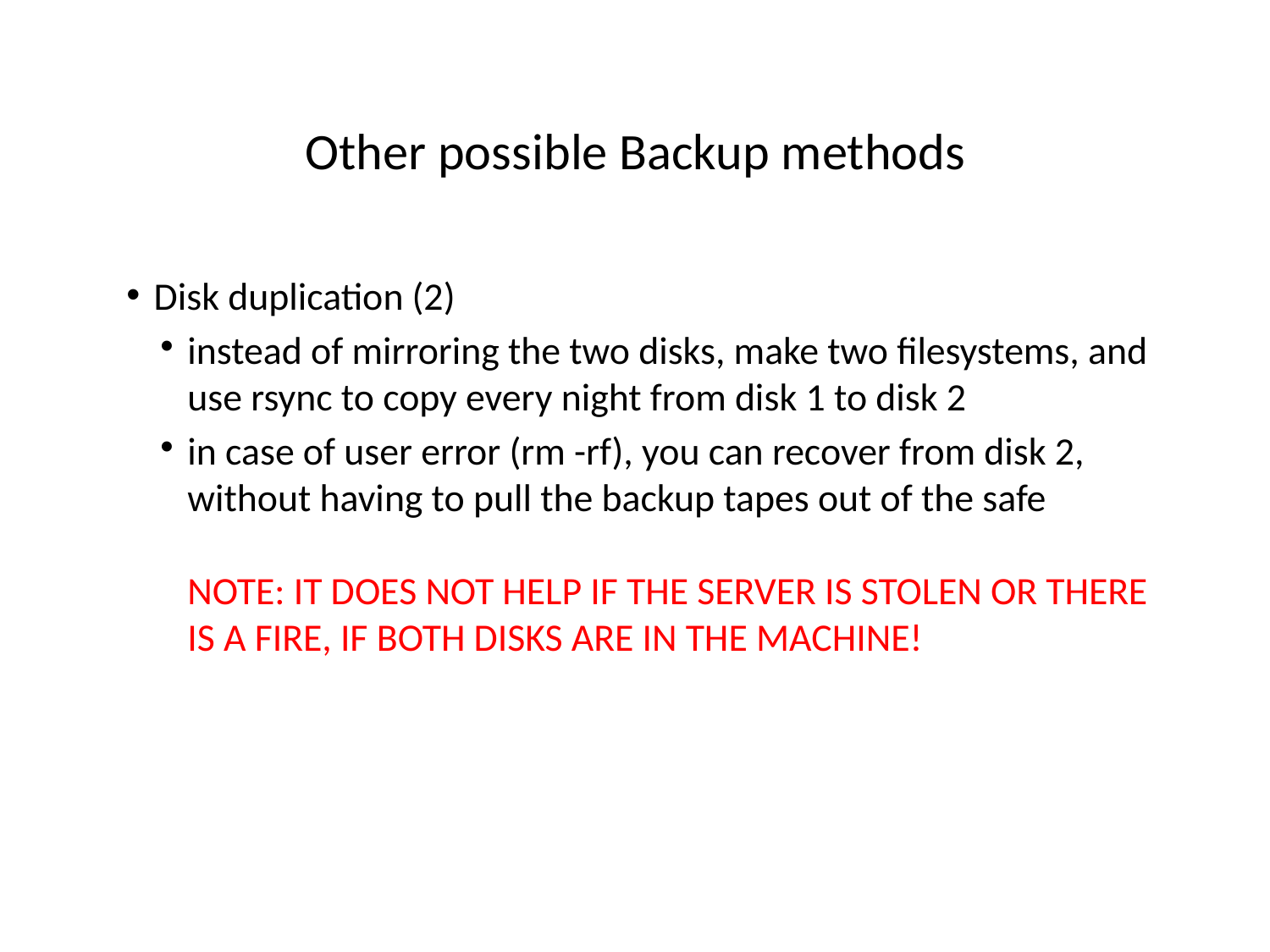

# Other possible Backup methods
Disk duplication (2)‏
instead of mirroring the two disks, make two filesystems, and use rsync to copy every night from disk 1 to disk 2
in case of user error (rm -rf), you can recover from disk 2, without having to pull the backup tapes out of the safe
NOTE: IT DOES NOT HELP IF THE SERVER IS STOLEN OR THERE IS A FIRE, IF BOTH DISKS ARE IN THE MACHINE!